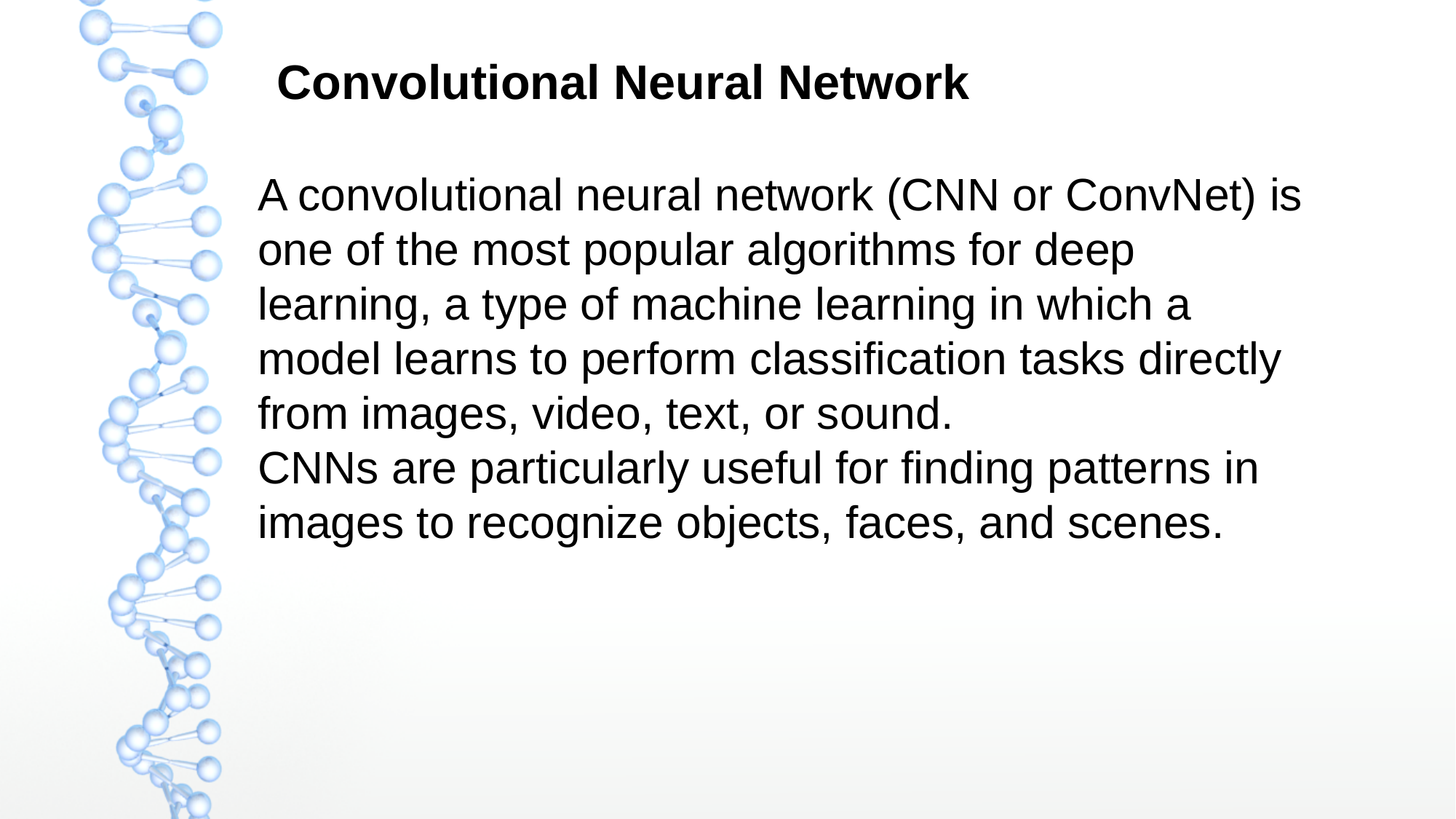

Convolutional Neural Network

A convolutional neural network (CNN or ConvNet) is one of the most popular algorithms for deep learning, a type of machine learning in which a model learns to perform classification tasks directly from images, video, text, or sound.
CNNs are particularly useful for finding patterns in images to recognize objects, faces, and scenes.